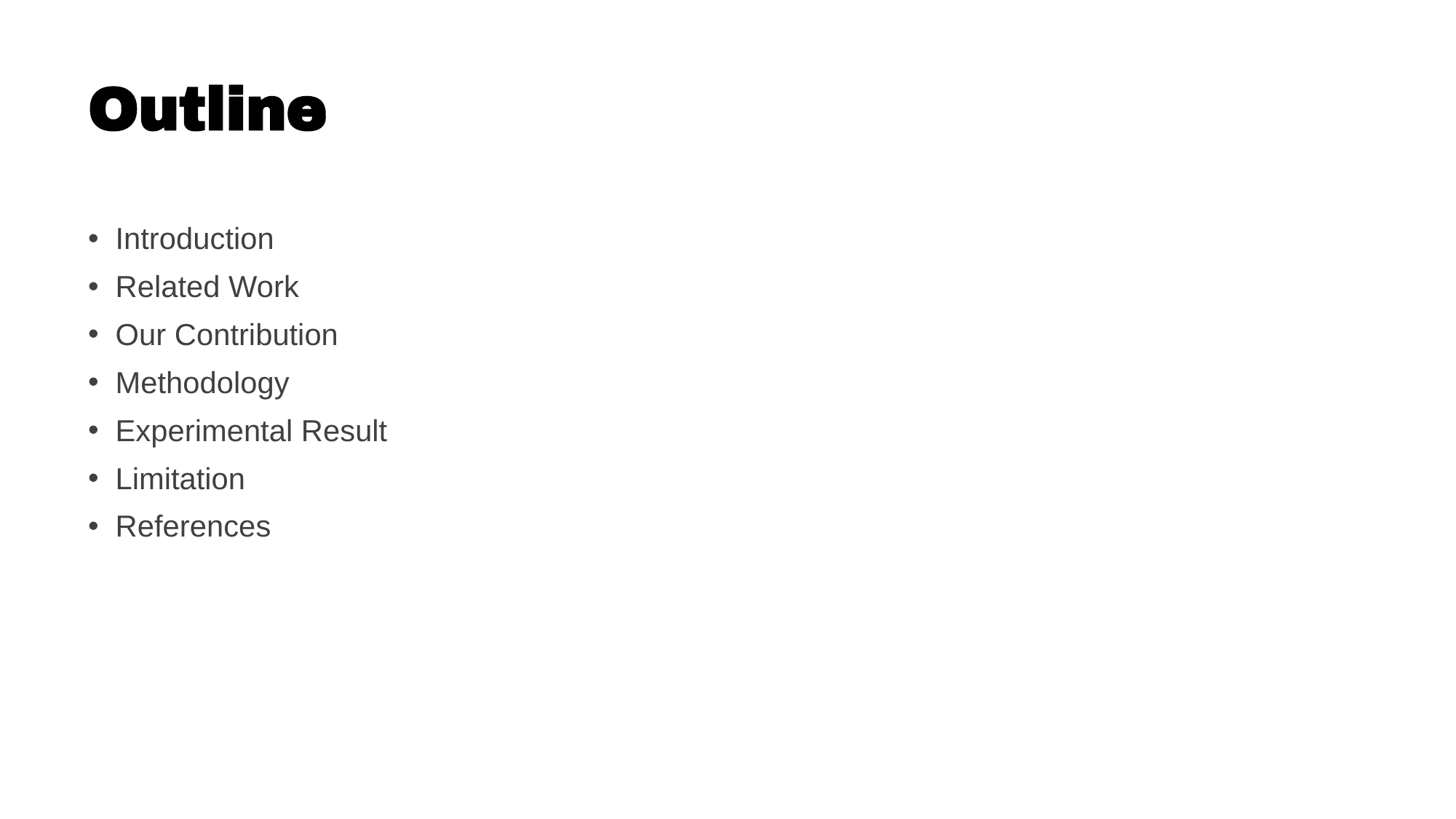

# Outline
Introduction
Related Work
Our Contribution
Methodology
Experimental Result
Limitation
References